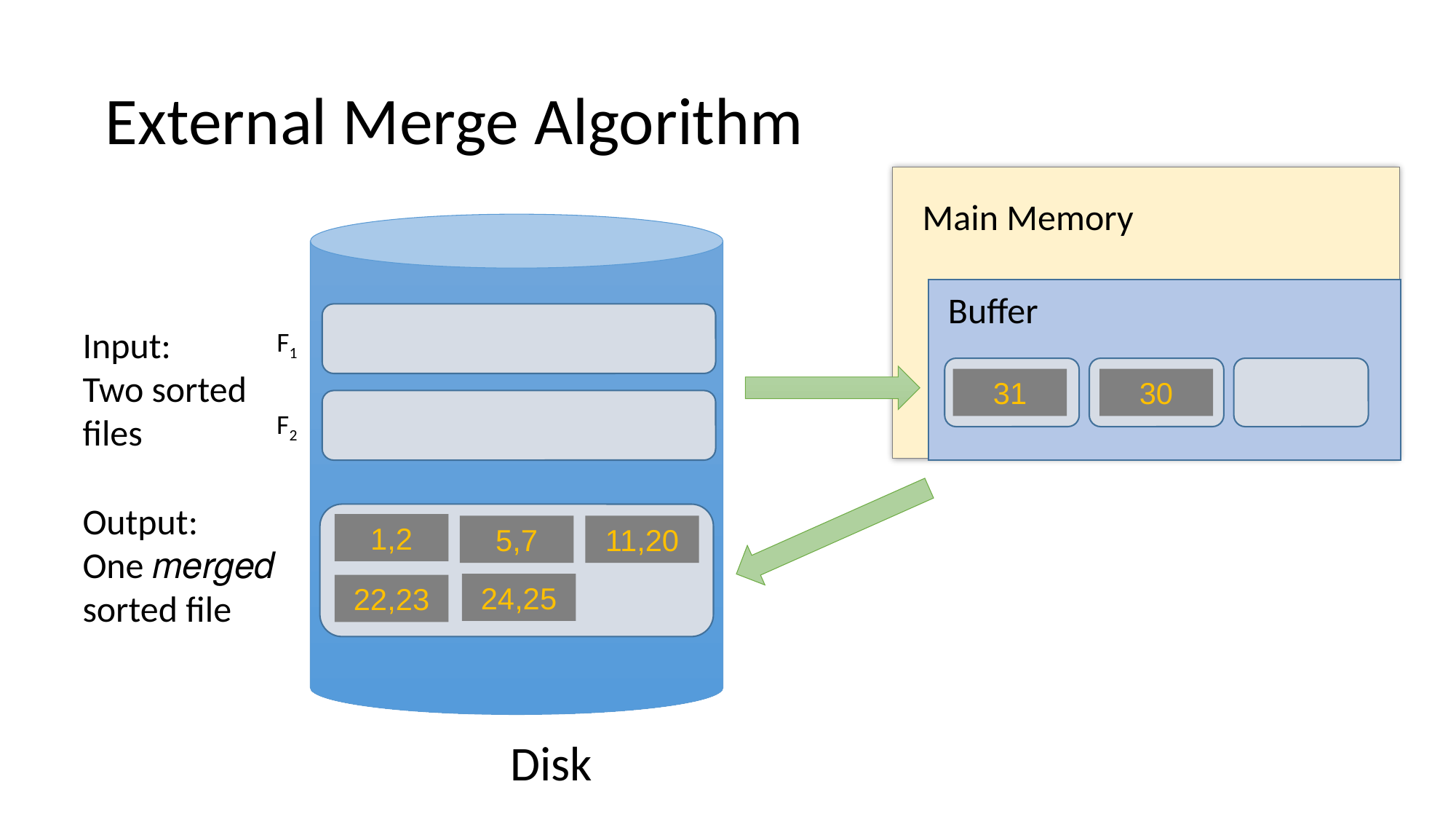

# External Merge Algorithm

Main Memory

Buffer

Input:
Two sorted files
F1

31
30

F2
Output:
One merged sorted file

1,2
5,7
11,20
24,25
22,23
Disk